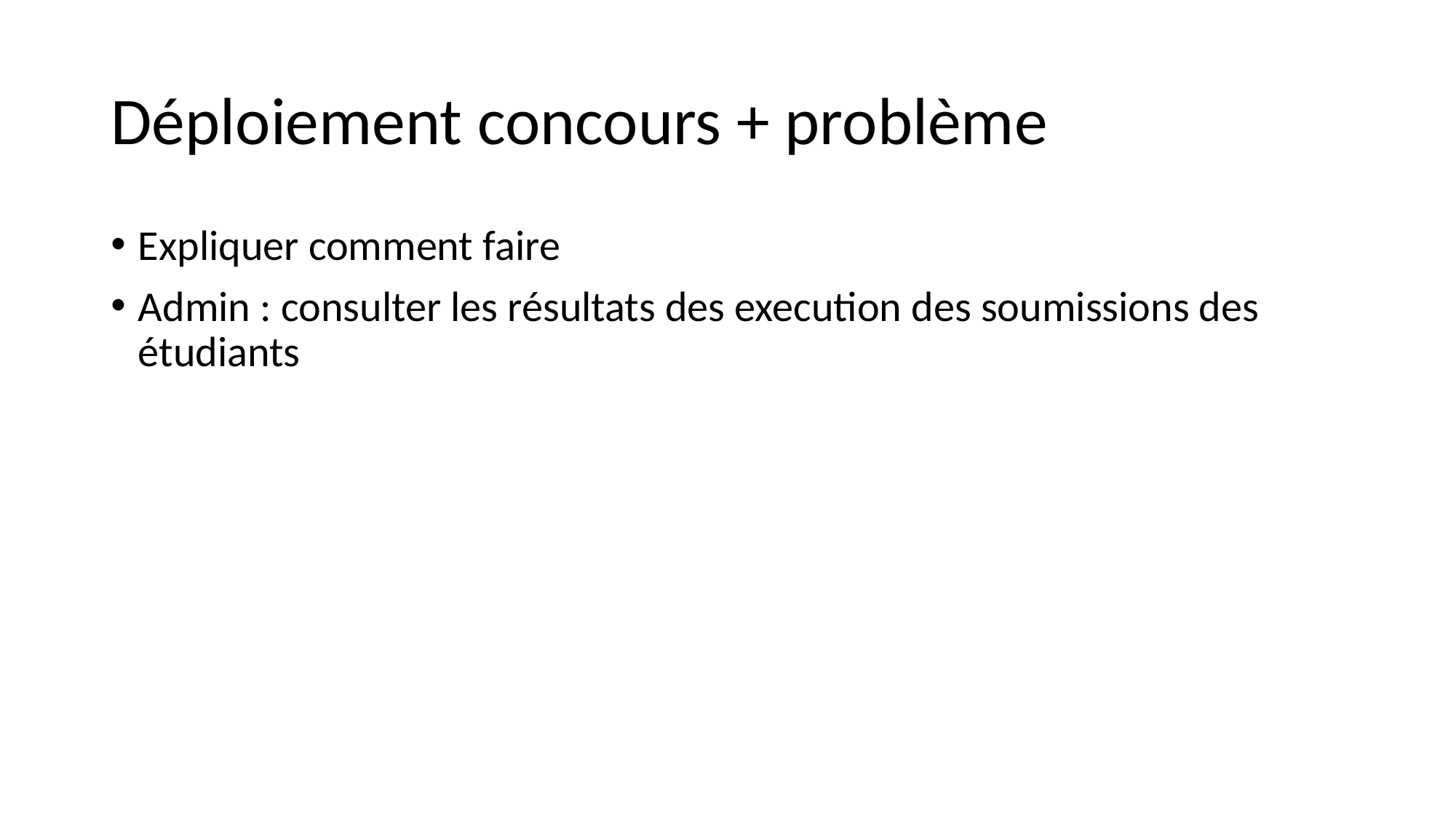

# Déploiement concours + problème
Expliquer comment faire
Admin : consulter les résultats des execution des soumissions des étudiants